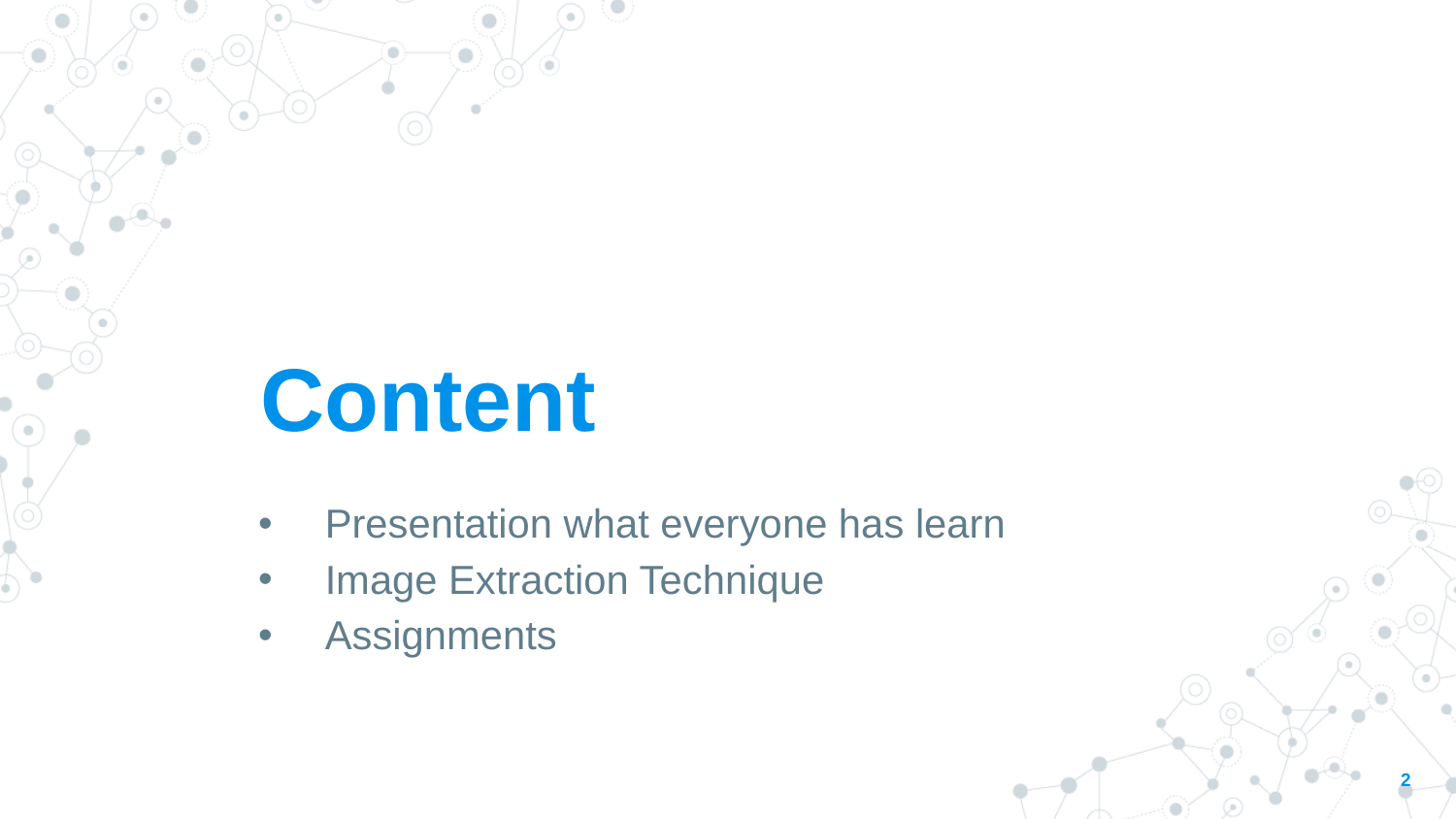

# Content
Presentation what everyone has learn
Image Extraction Technique
Assignments

2